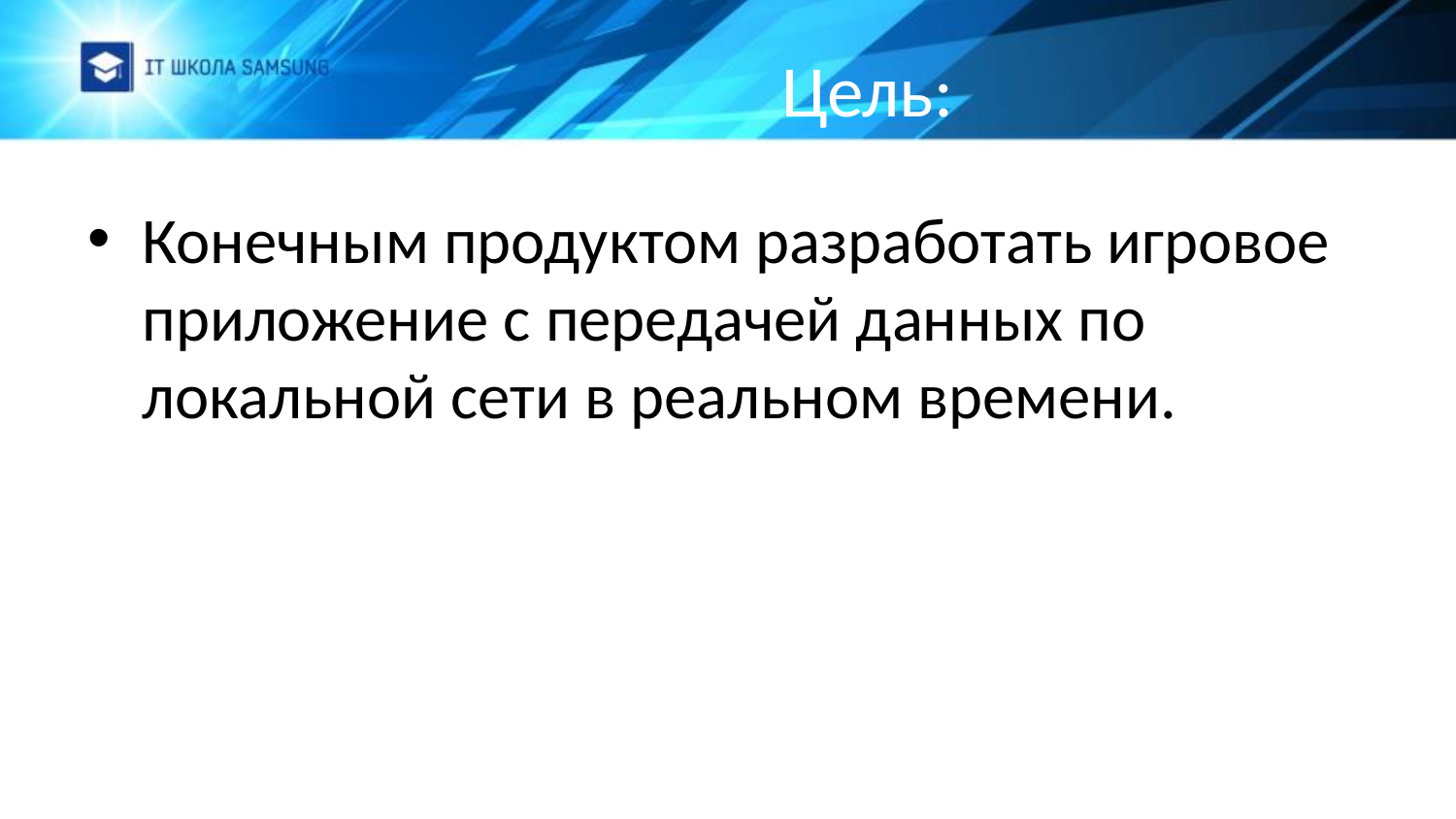

# Цель:
Конечным продуктом разработать игровое приложение с передачей данных по локальной сети в реальном времени.